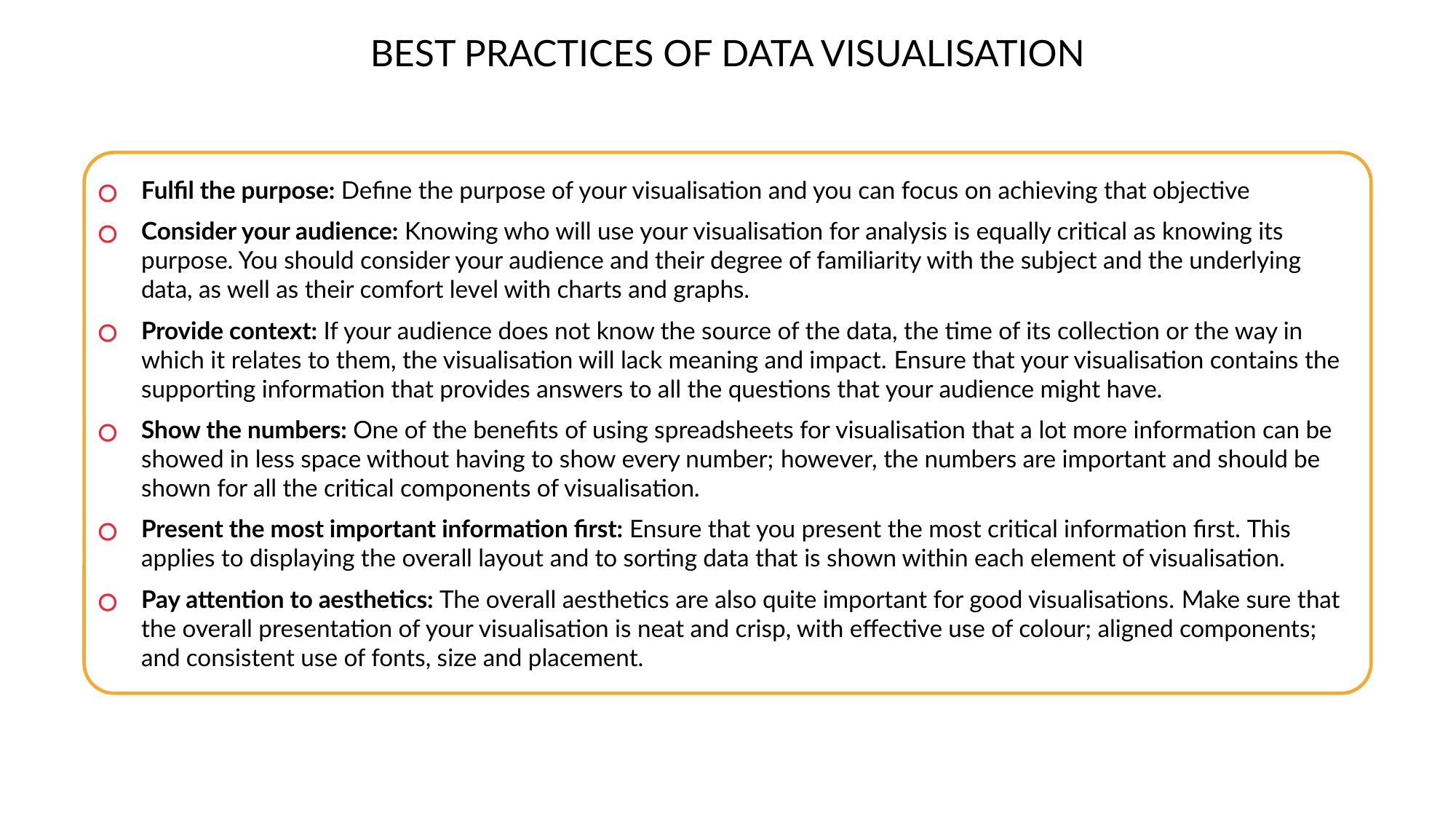

BEST PRACTICES OF DATA VISUALISATION
Fulfil the purpose: Define the purpose of your visualisation and you can focus on achieving that objective
Consider your audience: Knowing who will use your visualisation for analysis is equally critical as knowing its purpose. You should consider your audience and their degree of familiarity with the subject and the underlying data, as well as their comfort level with charts and graphs.
Provide context: If your audience does not know the source of the data, the time of its collection or the way in which it relates to them, the visualisation will lack meaning and impact. Ensure that your visualisation contains the supporting information that provides answers to all the questions that your audience might have.
Show the numbers: One of the benefits of using spreadsheets for visualisation that a lot more information can be showed in less space without having to show every number; however, the numbers are important and should be shown for all the critical components of visualisation.
Present the most important information first: Ensure that you present the most critical information first. This applies to displaying the overall layout and to sorting data that is shown within each element of visualisation.
Pay attention to aesthetics: The overall aesthetics are also quite important for good visualisations. Make sure that the overall presentation of your visualisation is neat and crisp, with effective use of colour; aligned components; and consistent use of fonts, size and placement.